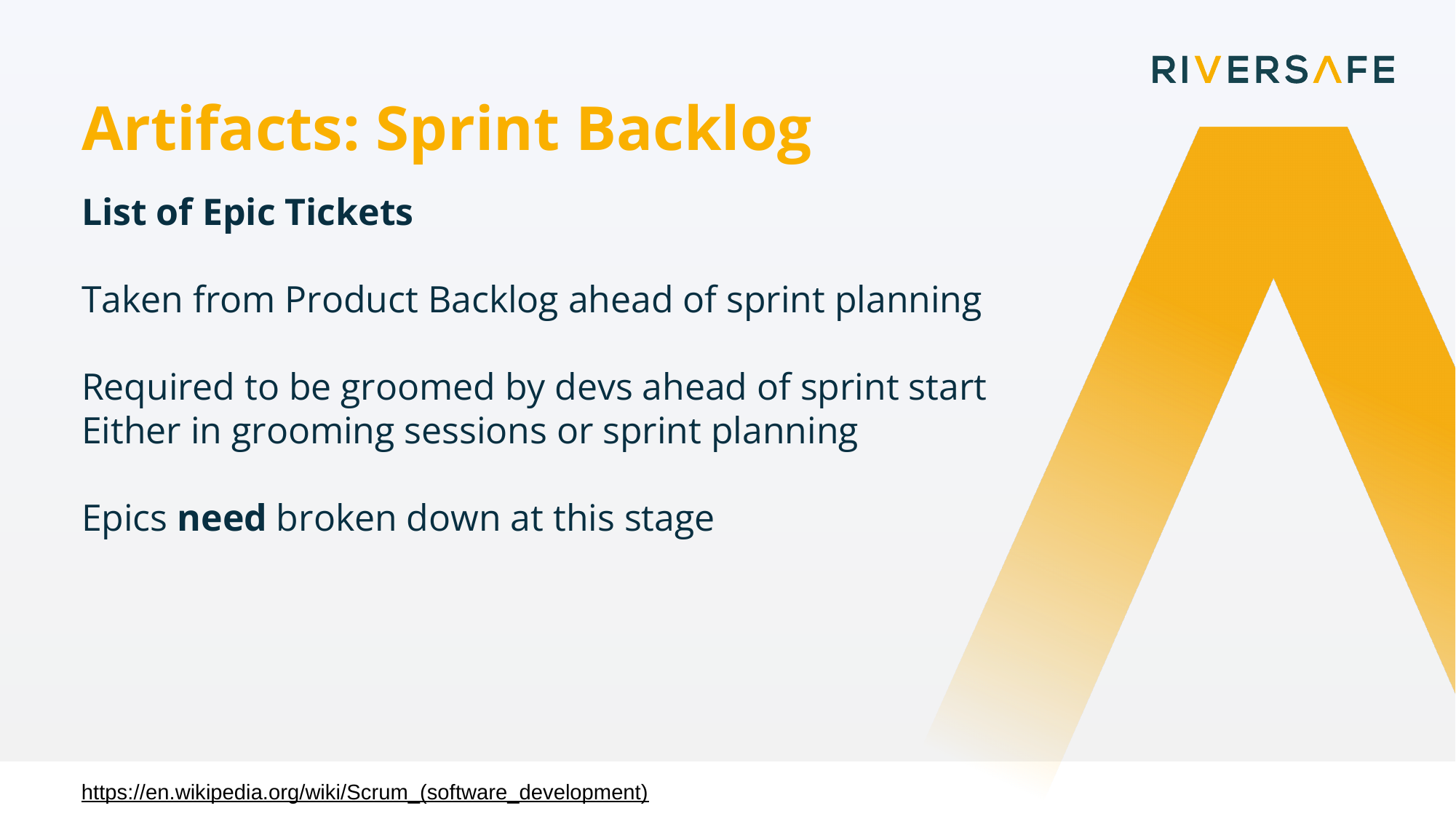

Artifacts: Sprint Backlog
List of Epic Tickets
Taken from Product Backlog ahead of sprint planning

Required to be groomed by devs ahead of sprint start
Either in grooming sessions or sprint planning

Epics need broken down at this stage
https://en.wikipedia.org/wiki/Scrum_(software_development)